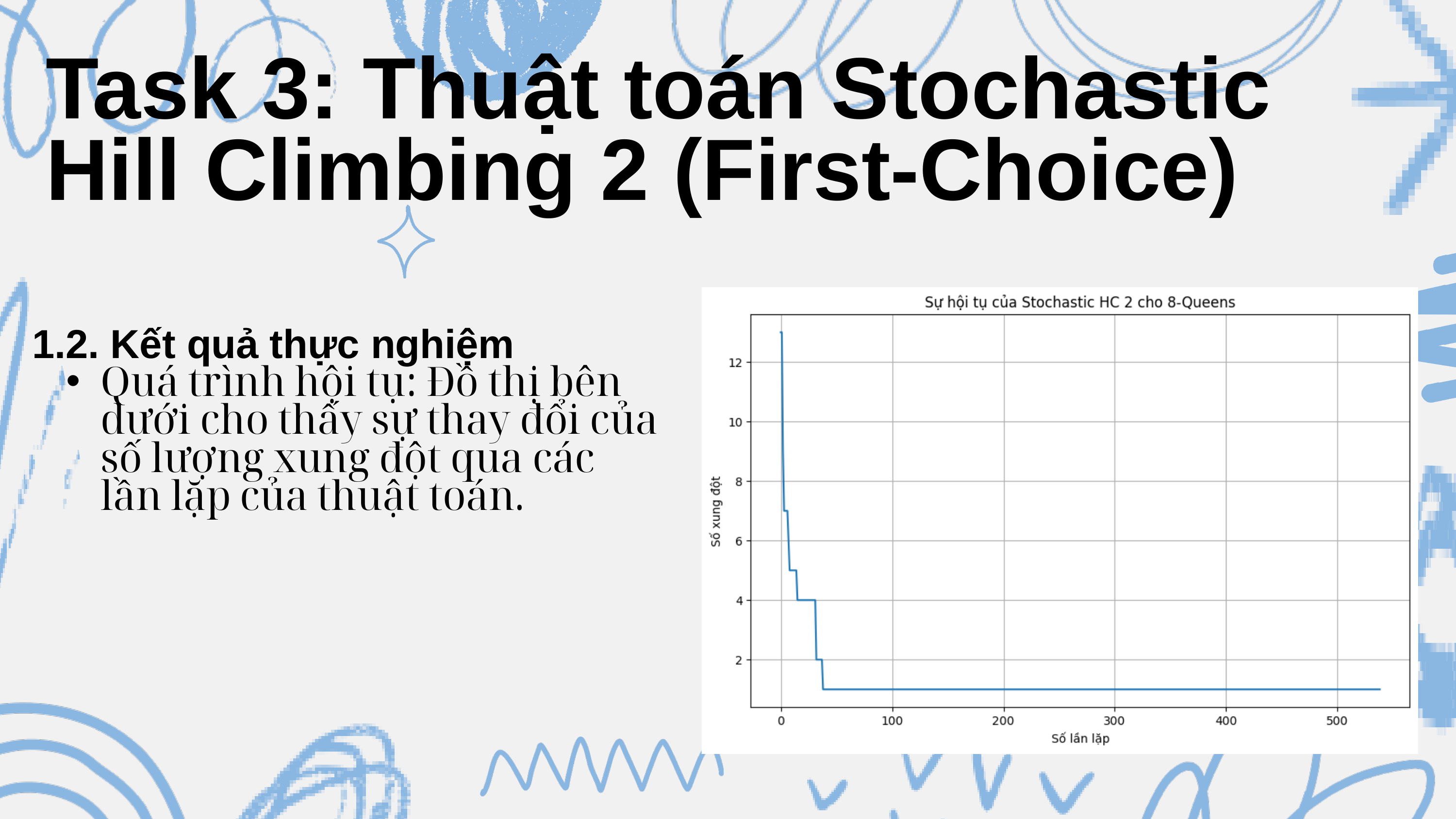

Task 3: Thuật toán Stochastic Hill Climbing 2 (First-Choice)

1.2. Kết quả thực nghiệm
Quá trình hội tụ: Đồ thị bên dưới cho thấy sự thay đổi của số lượng xung đột qua các lần lặp của thuật toán.